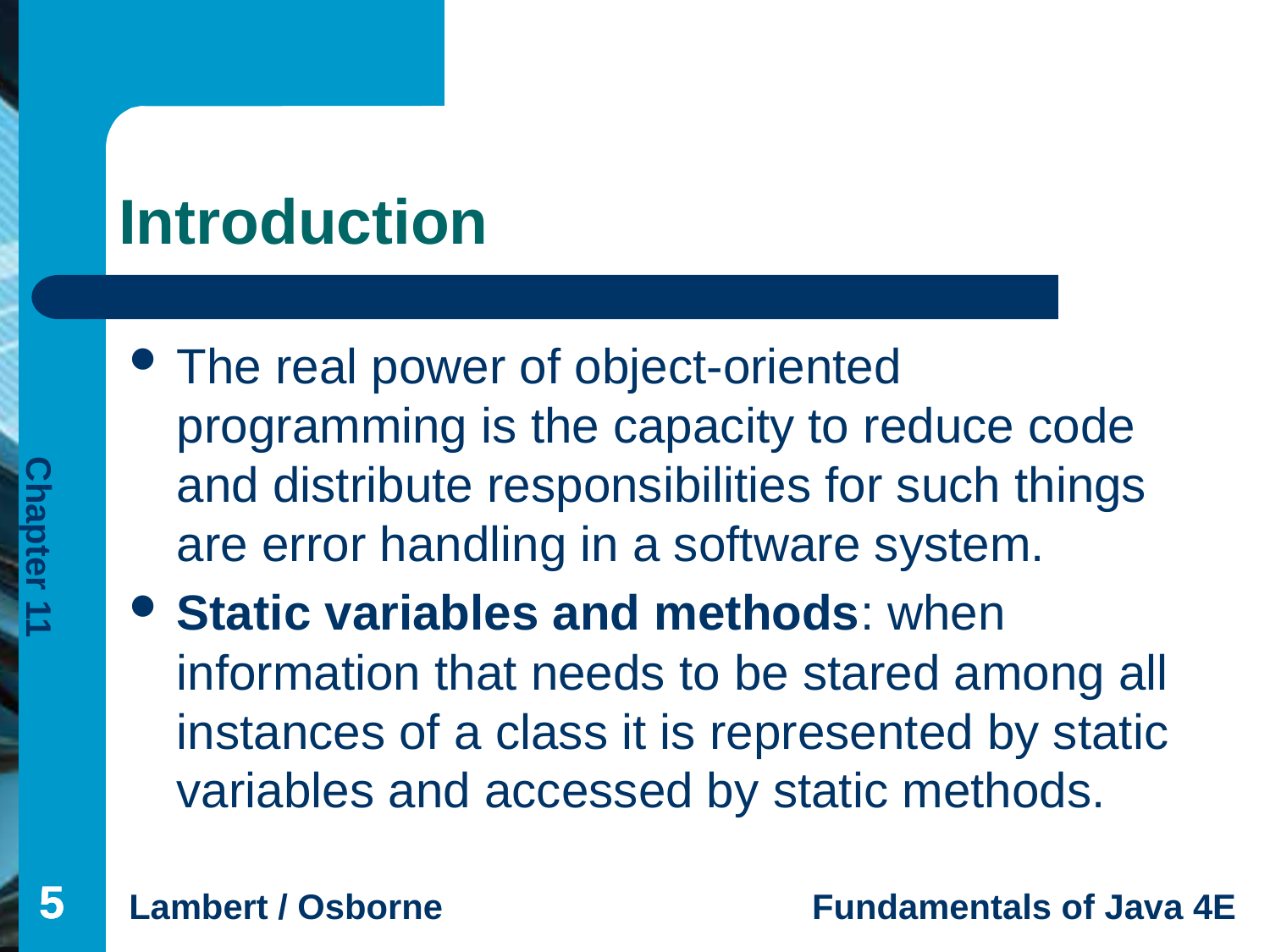

# Introduction
The real power of object-oriented programming is the capacity to reduce code and distribute responsibilities for such things are error handling in a software system.
Static variables and methods: when information that needs to be stared among all instances of a class it is represented by static variables and accessed by static methods.
5
5
5